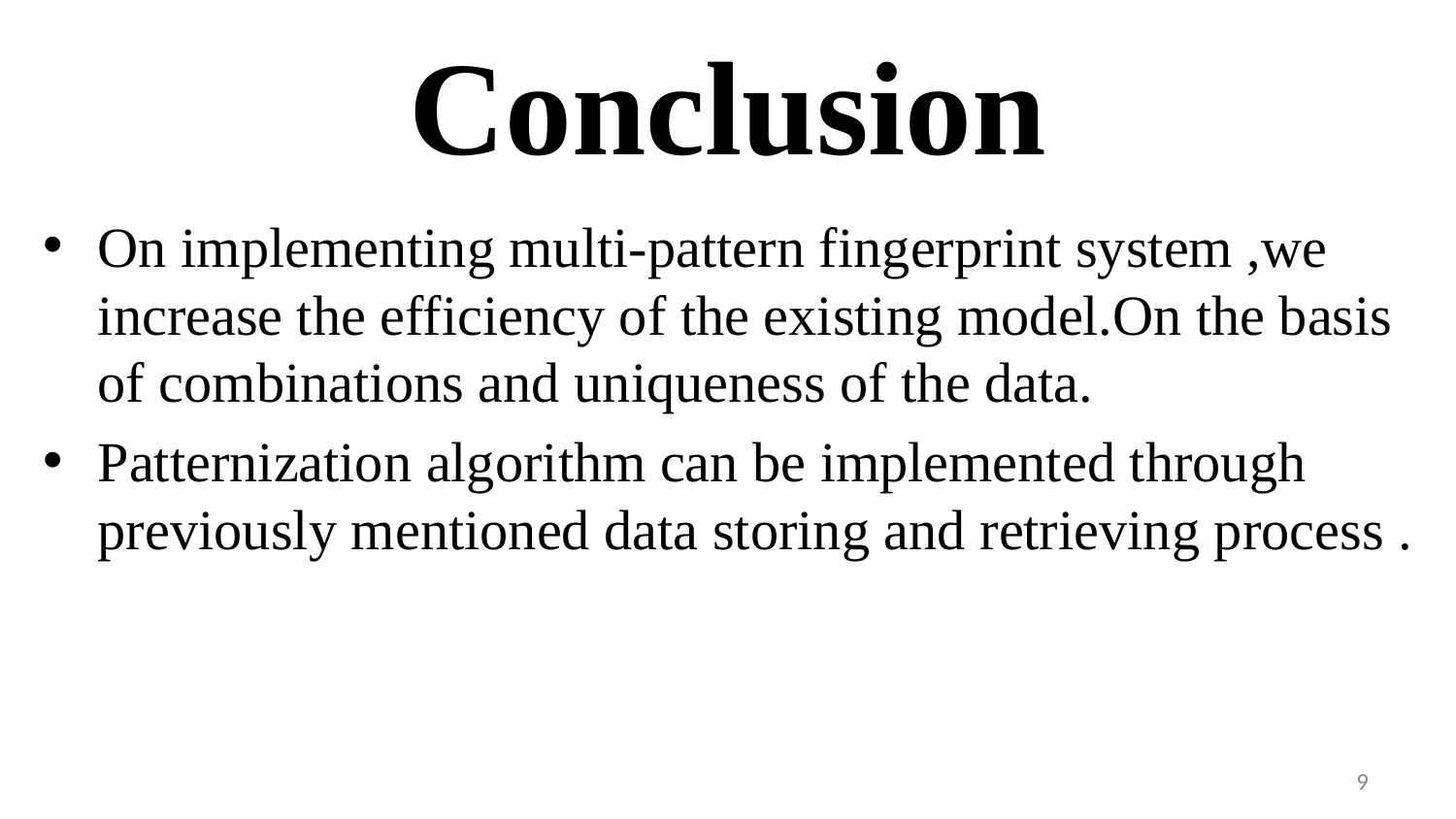

# Conclusion
On implementing multi-pattern fingerprint system ,we increase the efficiency of the existing model.On the basis of combinations and uniqueness of the data.
Patternization algorithm can be implemented through previously mentioned data storing and retrieving process .
9